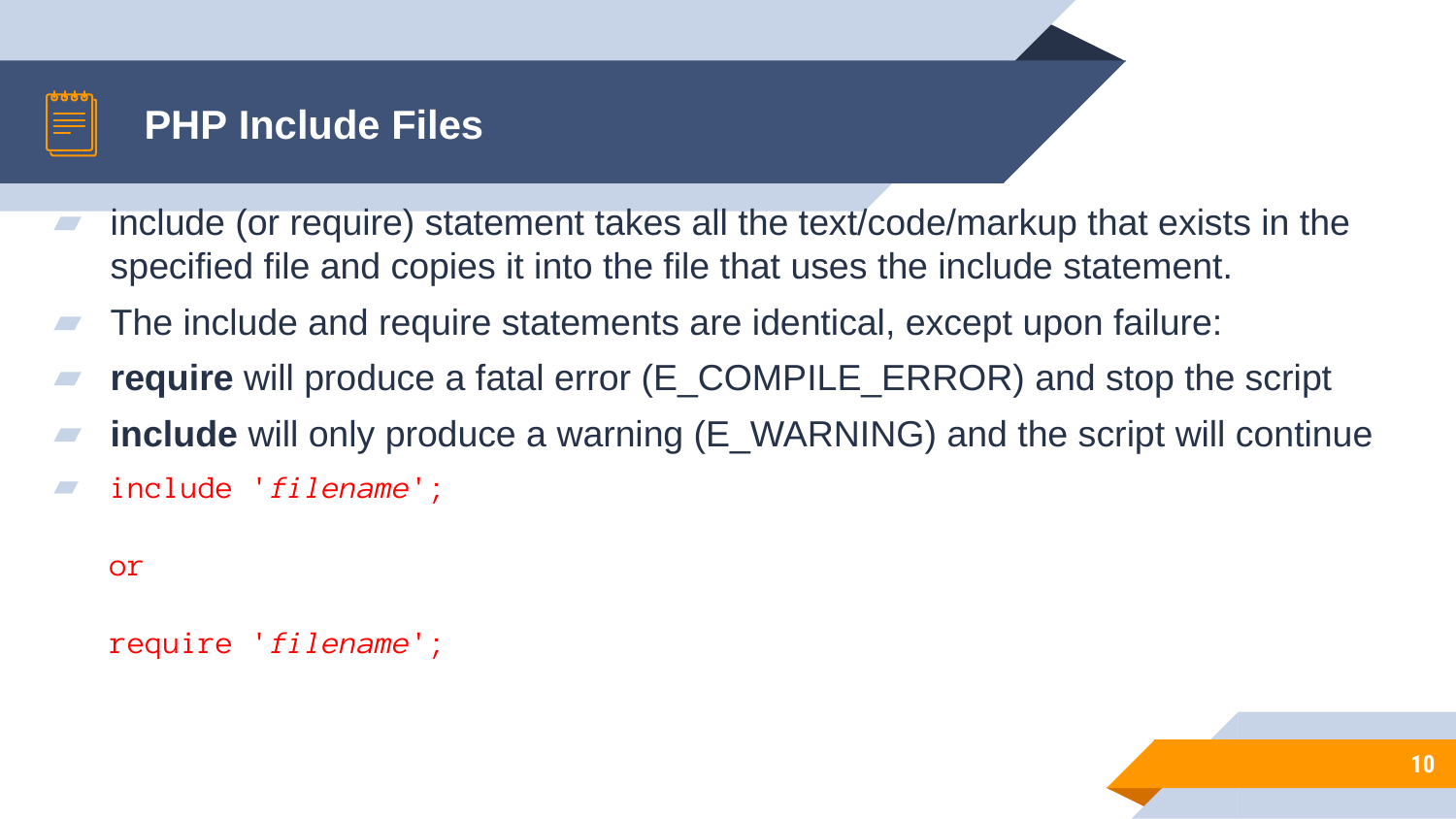

# PHP Include Files

include (or require) statement takes all the text/code/markup that exists in the specified file and copies it into the file that uses the include statement.
The include and require statements are identical, except upon failure:
require will produce a fatal error (E_COMPILE_ERROR) and stop the script
include will only produce a warning (E_WARNING) and the script will continue
include 'filename';
or
require 'filename';

10